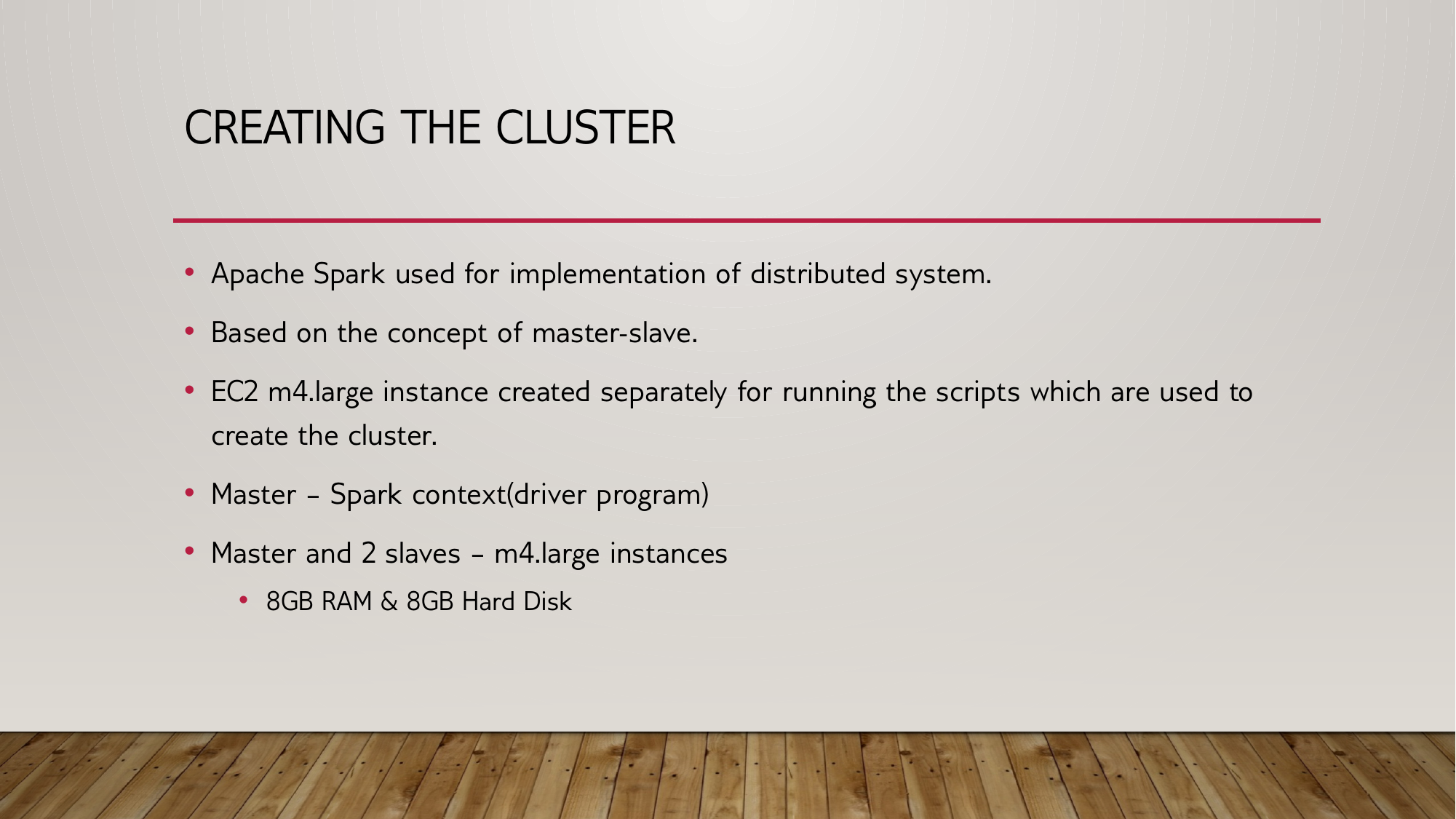

# Creating the cluster
Apache Spark used for implementation of distributed system.
Based on the concept of master-slave.
EC2 m4.large instance created separately for running the scripts which are used to create the cluster.
Master – Spark context(driver program)
Master and 2 slaves – m4.large instances
8GB RAM & 8GB Hard Disk